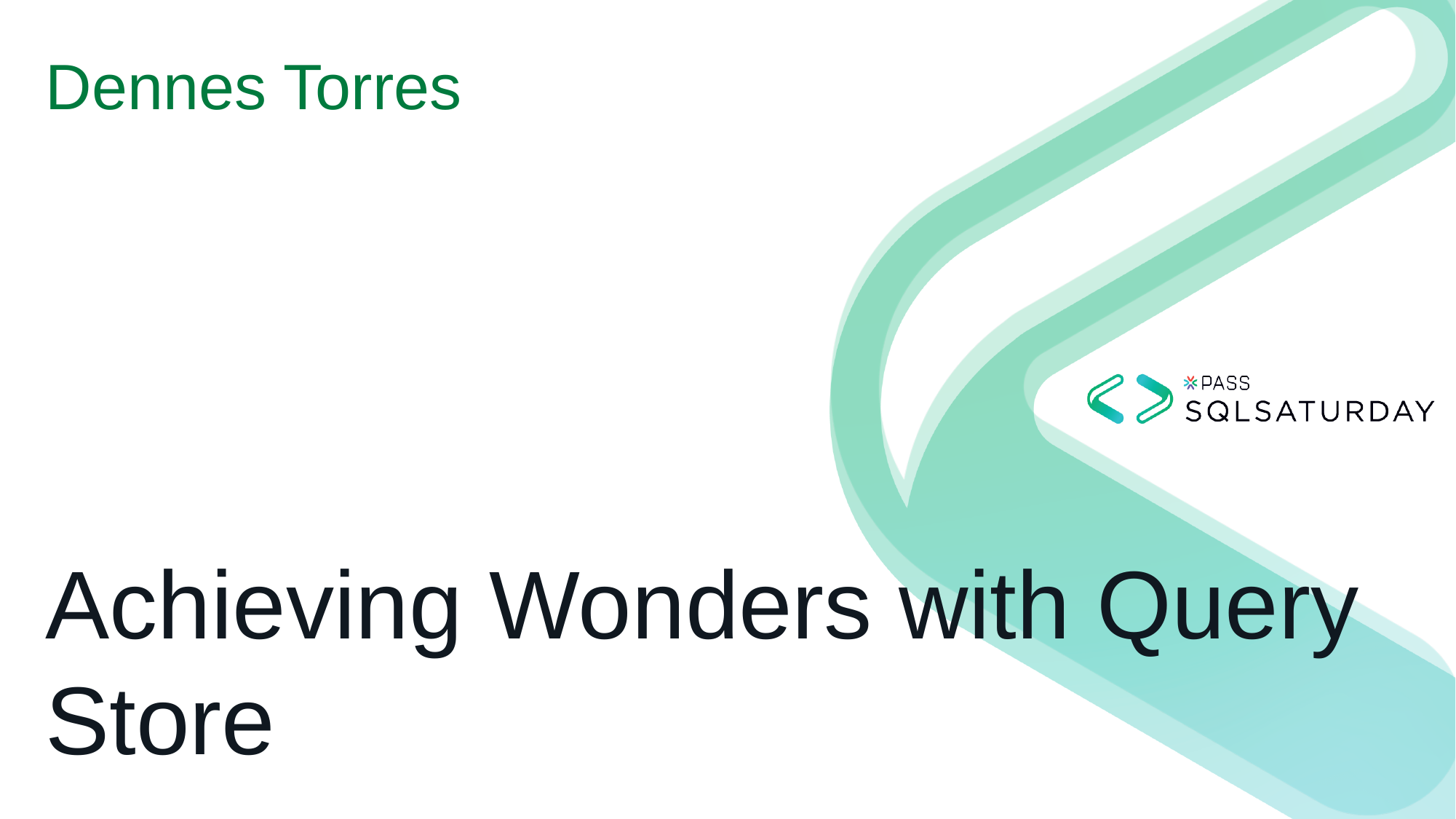

Dennes Torres
# Achieving Wonders with Query Store